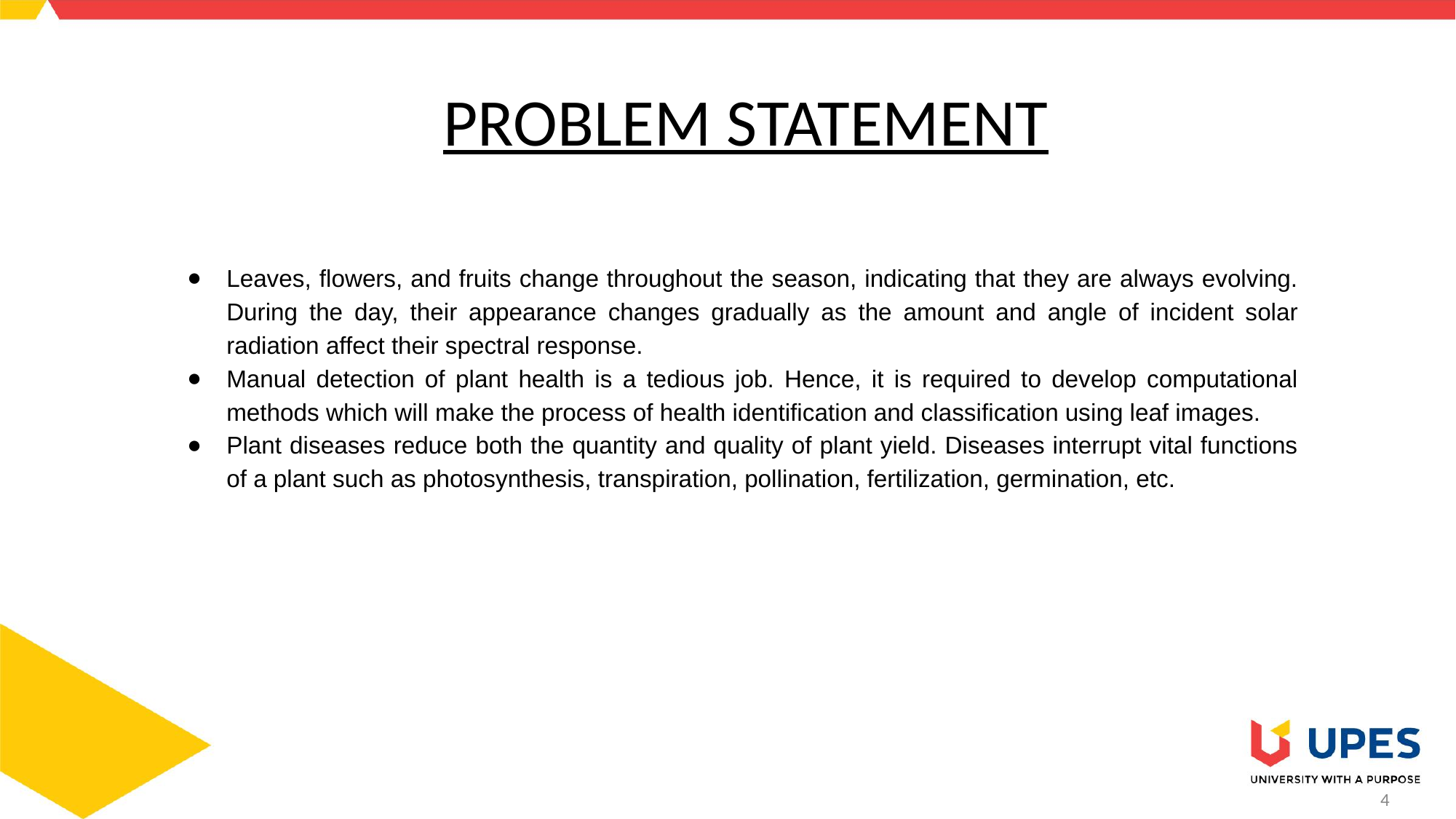

# PROBLEM STATEMENT
Leaves, flowers, and fruits change throughout the season, indicating that they are always evolving. During the day, their appearance changes gradually as the amount and angle of incident solar radiation affect their spectral response.
Manual detection of plant health is a tedious job. Hence, it is required to develop computational methods which will make the process of health identification and classification using leaf images.
Plant diseases reduce both the quantity and quality of plant yield. Diseases interrupt vital functions of a plant such as photosynthesis, transpiration, pollination, fertilization, germination, etc.